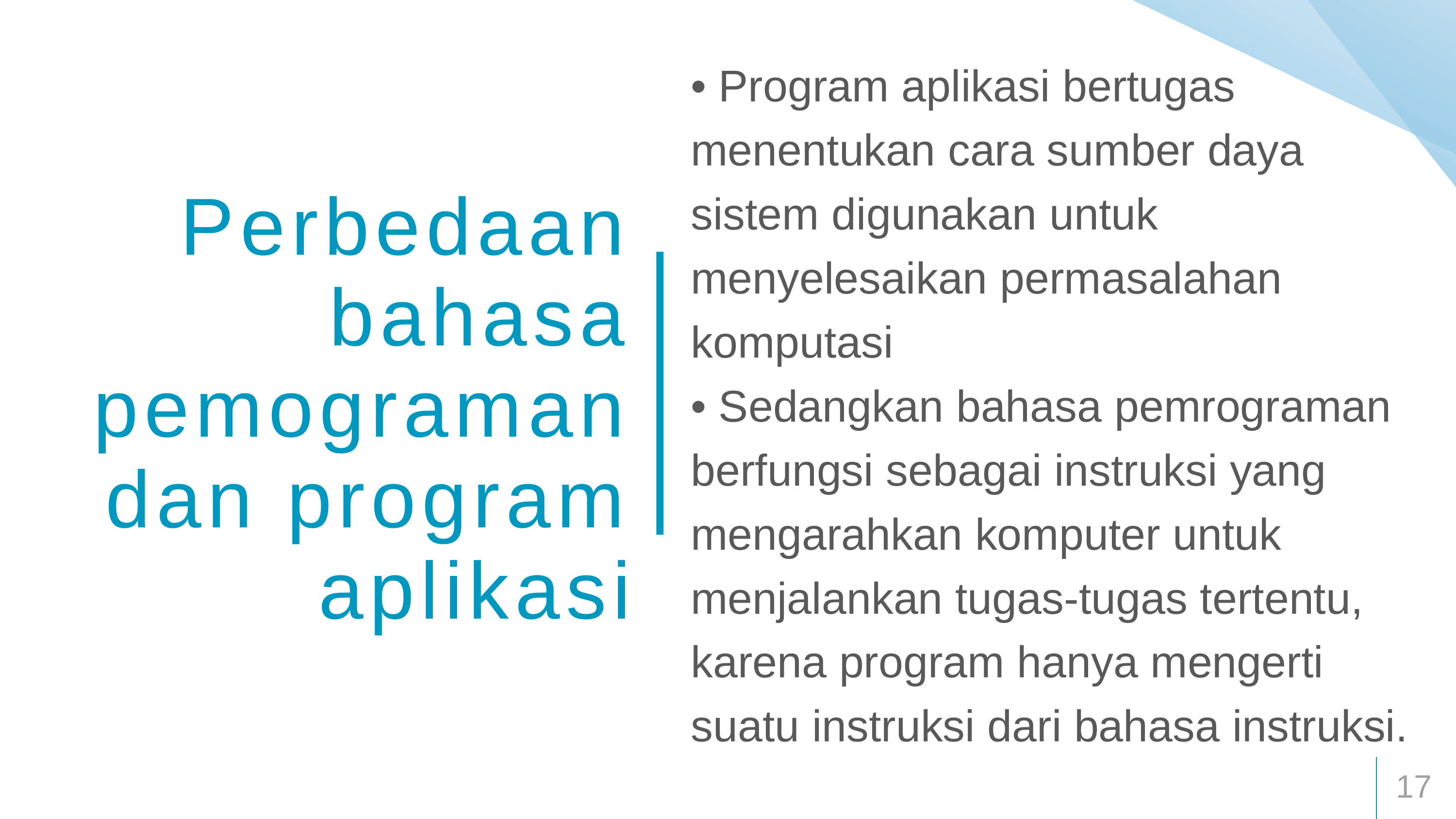

• Program aplikasi bertugas menentukan cara sumber daya sistem digunakan untuk menyelesaikan permasalahan komputasi
• Sedangkan bahasa pemrograman berfungsi sebagai instruksi yang mengarahkan komputer untuk menjalankan tugas-tugas tertentu, karena program hanya mengerti suatu instruksi dari bahasa instruksi.
# Perbedaan bahasa pemograman dan program aplikasi
17